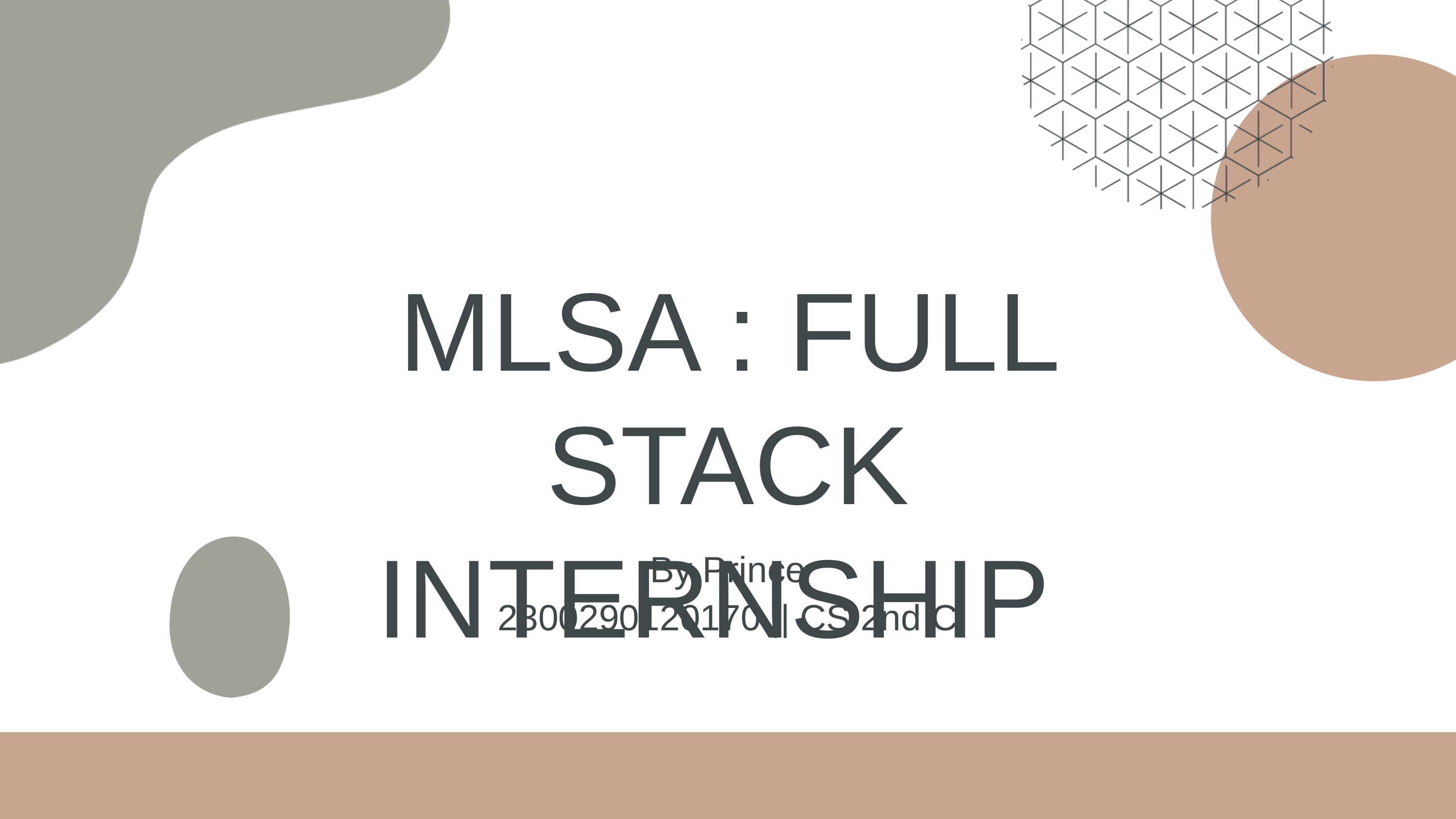

MLSA : FULL STACK INTERNSHIP

By Prince
2300290120170 || CS 2nd C